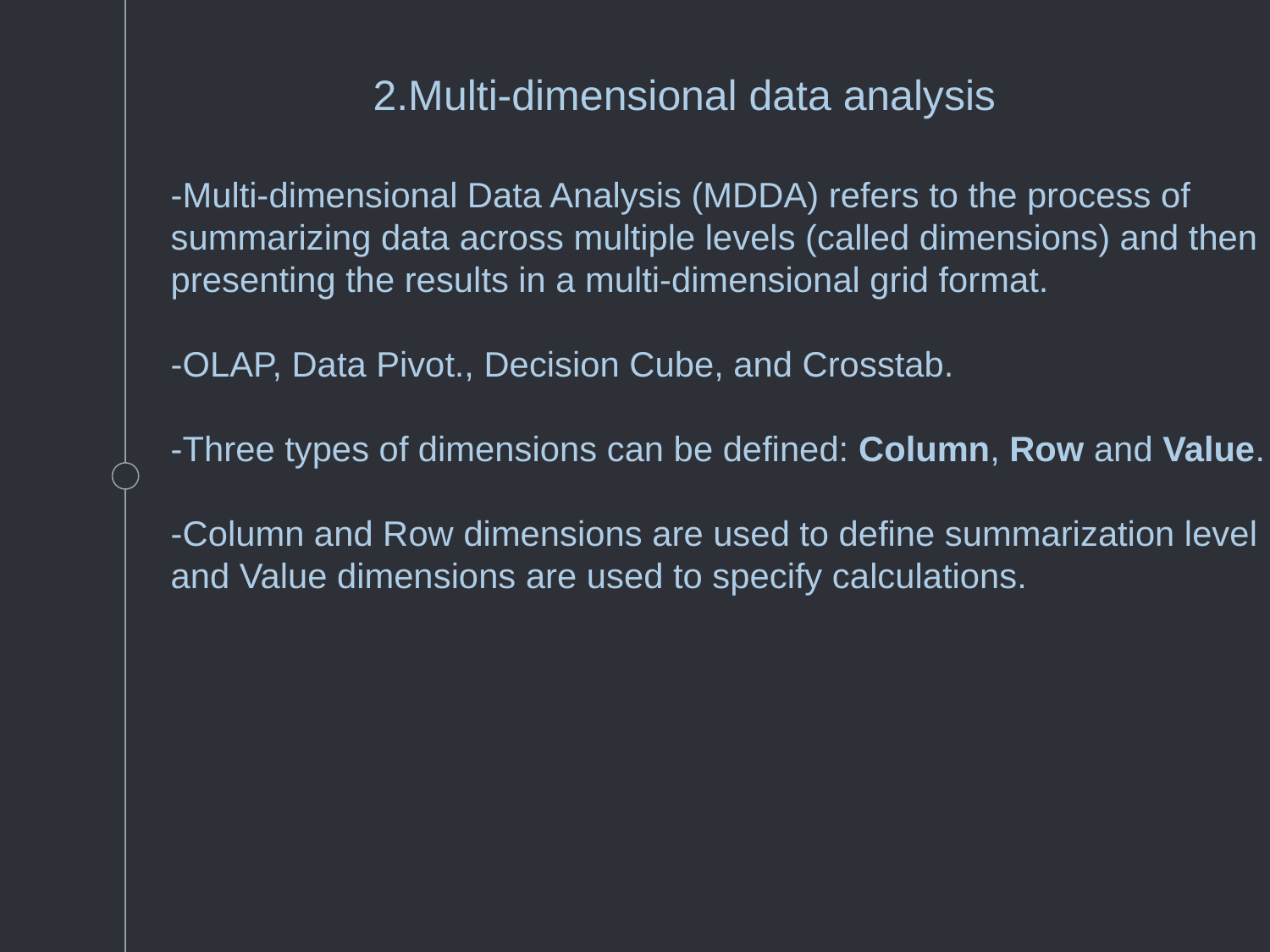

2.Multi-dimensional data analysis
-Multi-dimensional Data Analysis (MDDA) refers to the process of
summarizing data across multiple levels (called dimensions) and then
presenting the results in a multi-dimensional grid format.

-OLAP, Data Pivot., Decision Cube, and Crosstab.

-Three types of dimensions can be defined: Column, Row and Value.

-Column and Row dimensions are used to define summarization level
and Value dimensions are used to specify calculations.